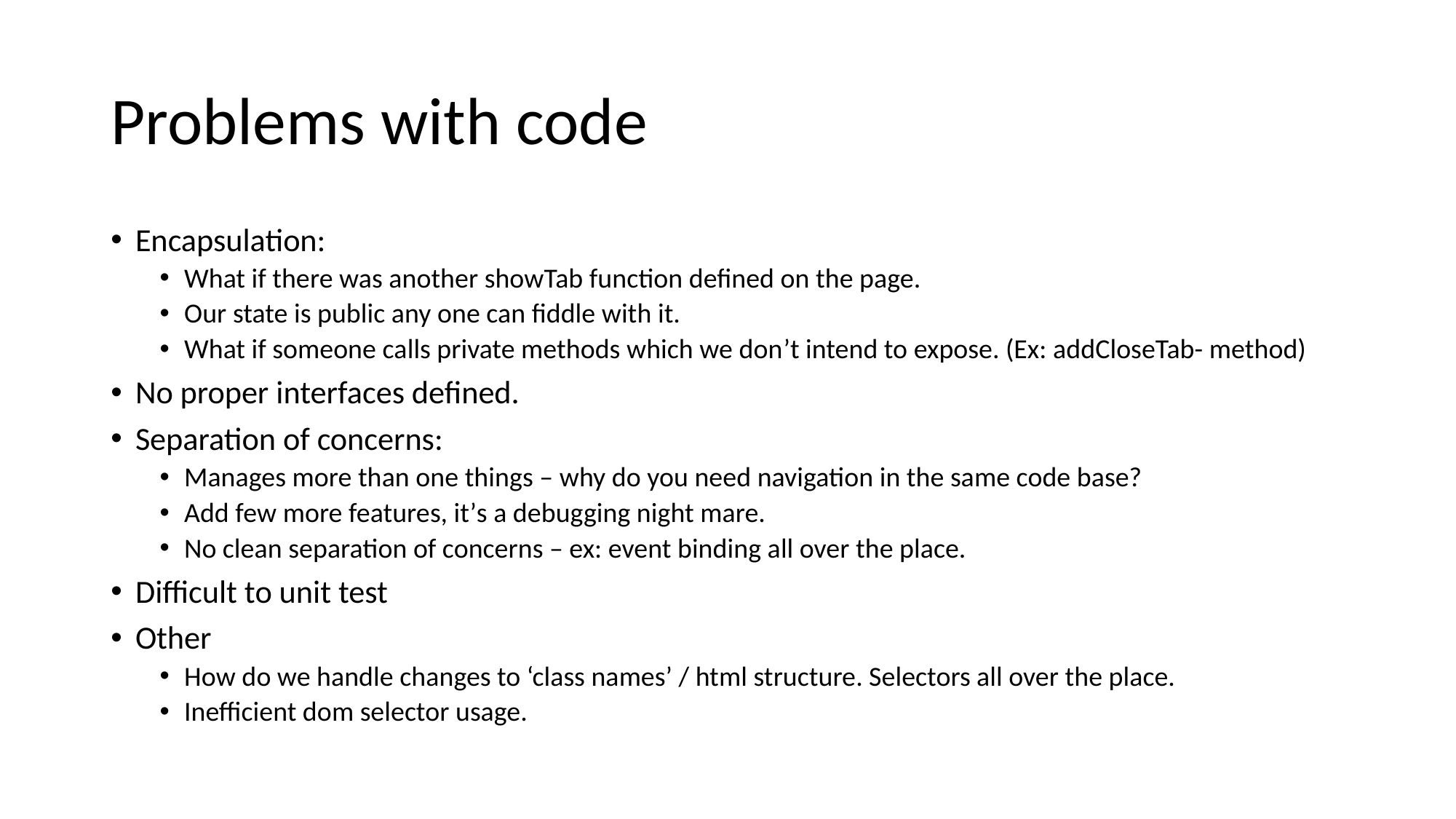

# Problems with code
Encapsulation:
What if there was another showTab function defined on the page.
Our state is public any one can fiddle with it.
What if someone calls private methods which we don’t intend to expose. (Ex: addCloseTab- method)
No proper interfaces defined.
Separation of concerns:
Manages more than one things – why do you need navigation in the same code base?
Add few more features, it’s a debugging night mare.
No clean separation of concerns – ex: event binding all over the place.
Difficult to unit test
Other
How do we handle changes to ‘class names’ / html structure. Selectors all over the place.
Inefficient dom selector usage.